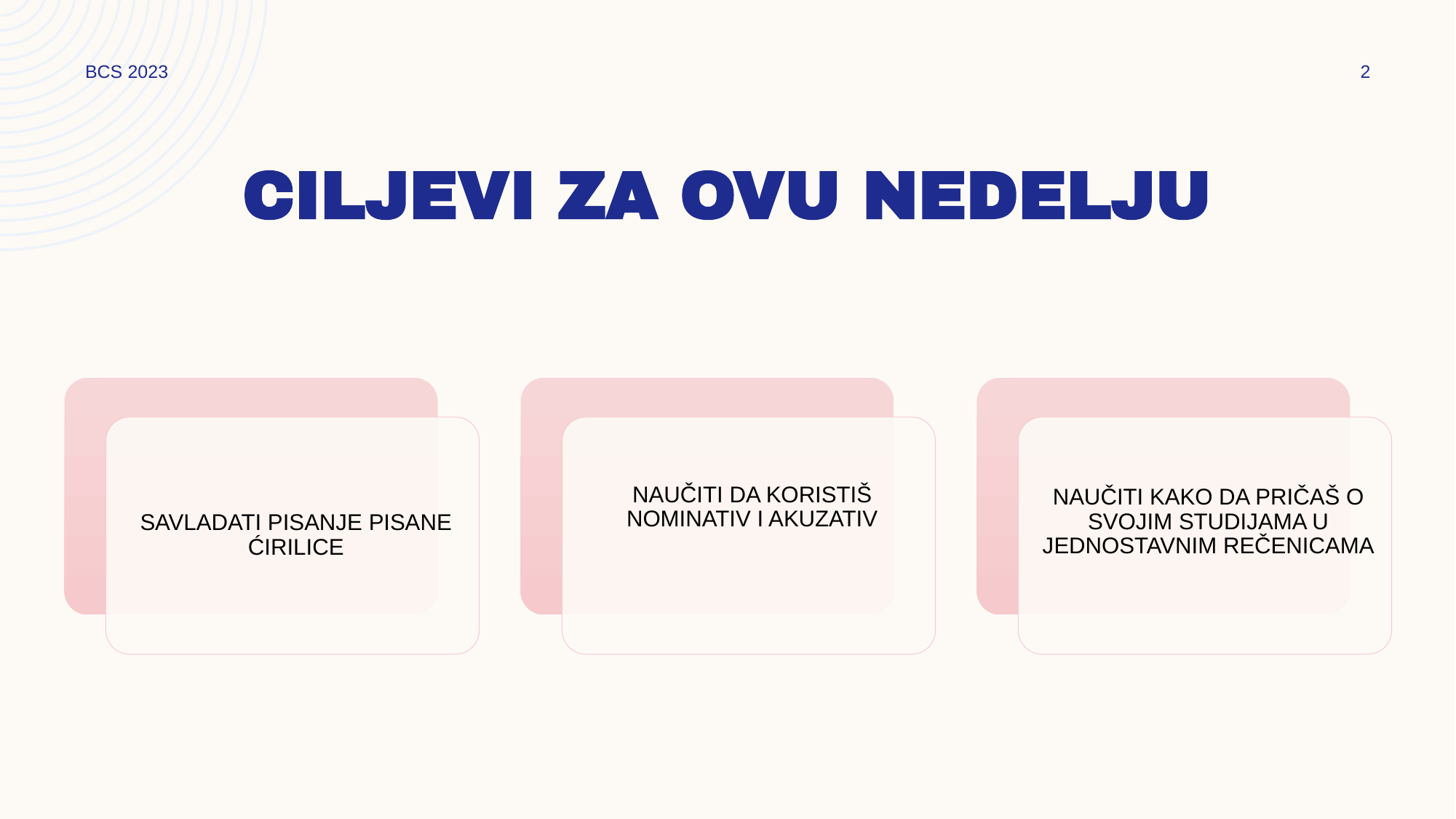

BCS 2023
2
# Ciljevi za ovu nedelju
Savladati pisanje pisane ćirilice
Naučiti da koristiš nominativ i akuzativ

Naučiti kako da pričaš o svojim studijama u jednostavnim rečenicama